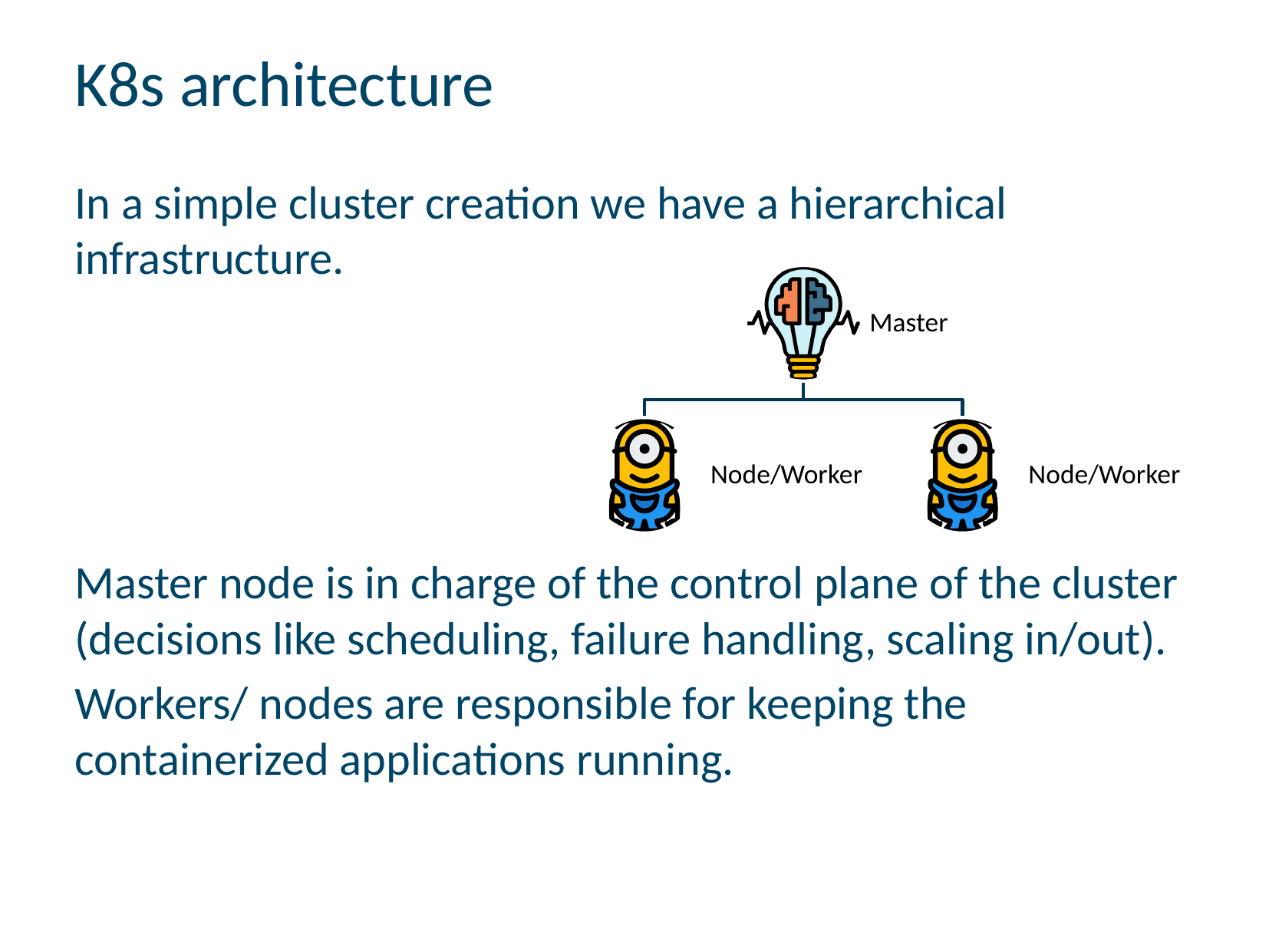

# K8s architecture
In a simple cluster creation we have a hierarchical infrastructure.

Master node is in charge of the control plane of the cluster (decisions like scheduling, failure handling, scaling in/out).
Workers/ nodes are responsible for keeping the containerized applications running.
Master
Node/Worker
Node/Worker
* https://kubernetes.io/docs/tasks/tools/install-minikube/